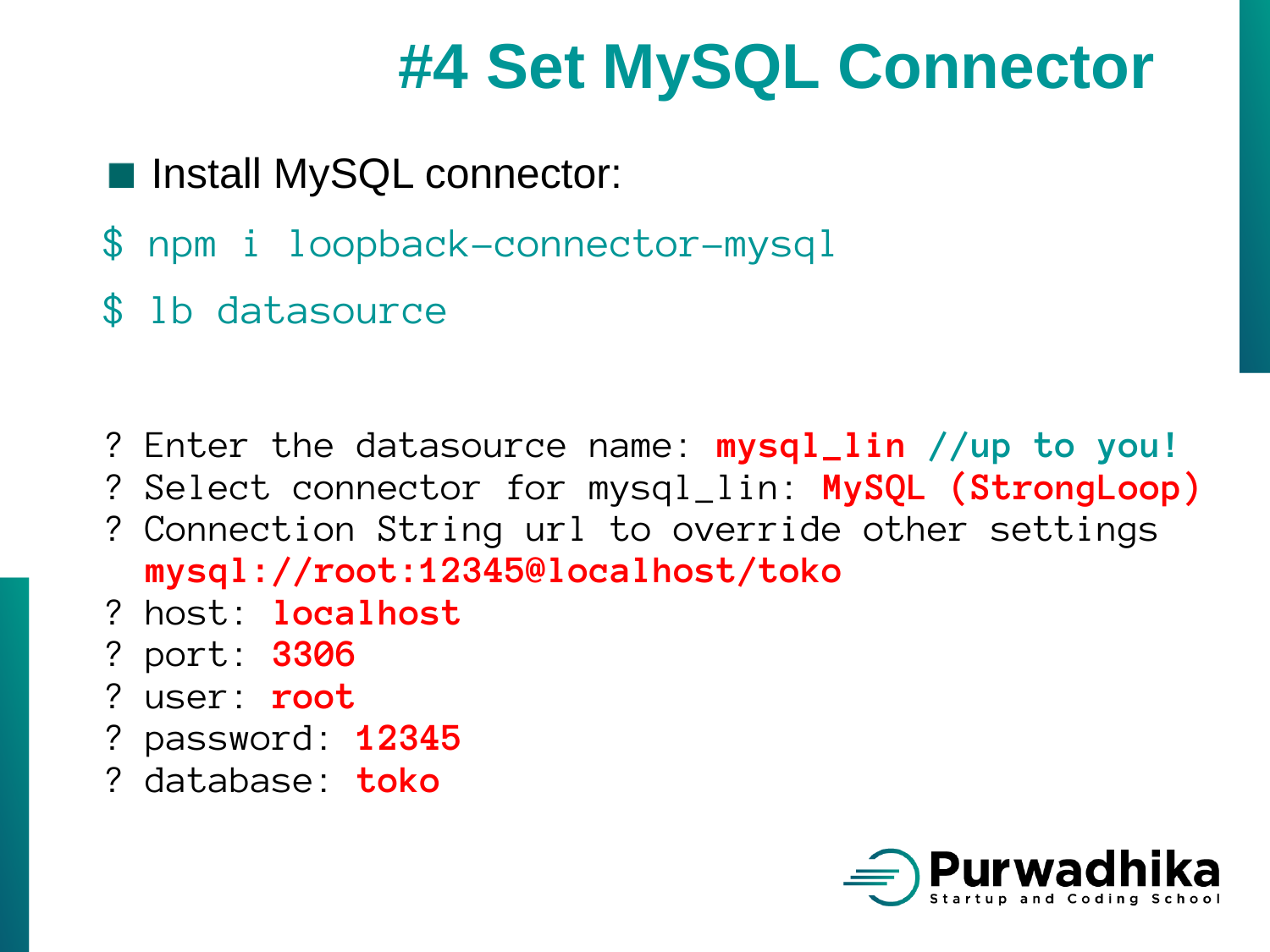

#4 Set MySQL Connector

Install MySQL connector:

$ npm i loopback-connector-mysql

$ lb datasource

? Enter the datasource name: mysql_lin //up to you!
? Select connector for mysql_lin: MySQL (StrongLoop)
? Connection String url to override other settings
  mysql://root:12345@localhost/toko
? host: localhost
? port: 3306
? user: root
? password: 12345
? database: toko